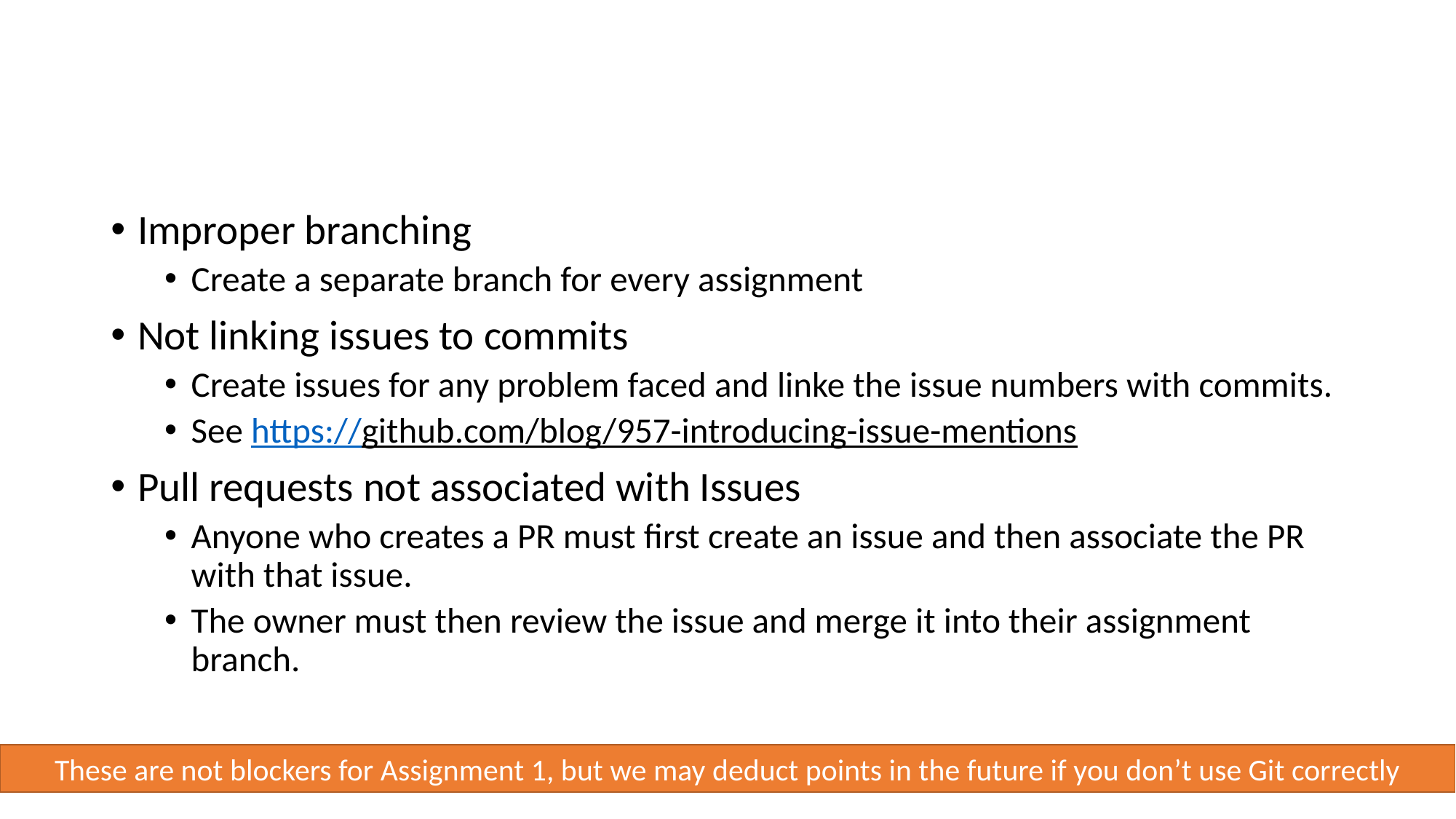

# Other Assignment 1 Problems
Improper branching
Create a separate branch for every assignment
Not linking issues to commits
Create issues for any problem faced and linke the issue numbers with commits.
See https://github.com/blog/957-introducing-issue-mentions
Pull requests not associated with Issues
Anyone who creates a PR must first create an issue and then associate the PR with that issue.
The owner must then review the issue and merge it into their assignment branch.
These are not blockers for Assignment 1, but we may deduct points in the future if you don’t use Git correctly